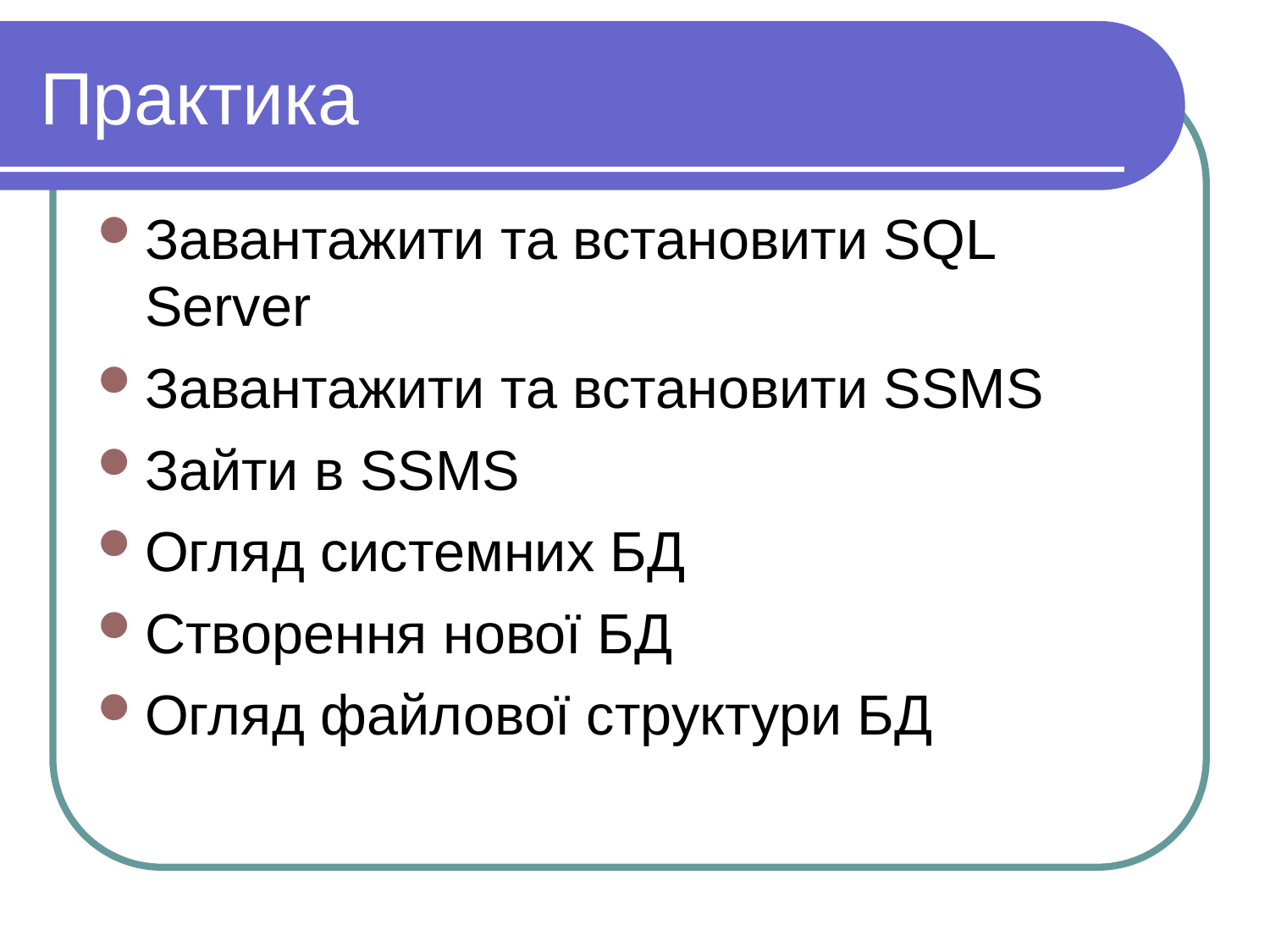

Практика
Завантажити та встановити SQL Server
Завантажити та встановити SSMS
Зайти в SSMS
Огляд системних БД
Створення нової БД
Огляд файлової структури БД